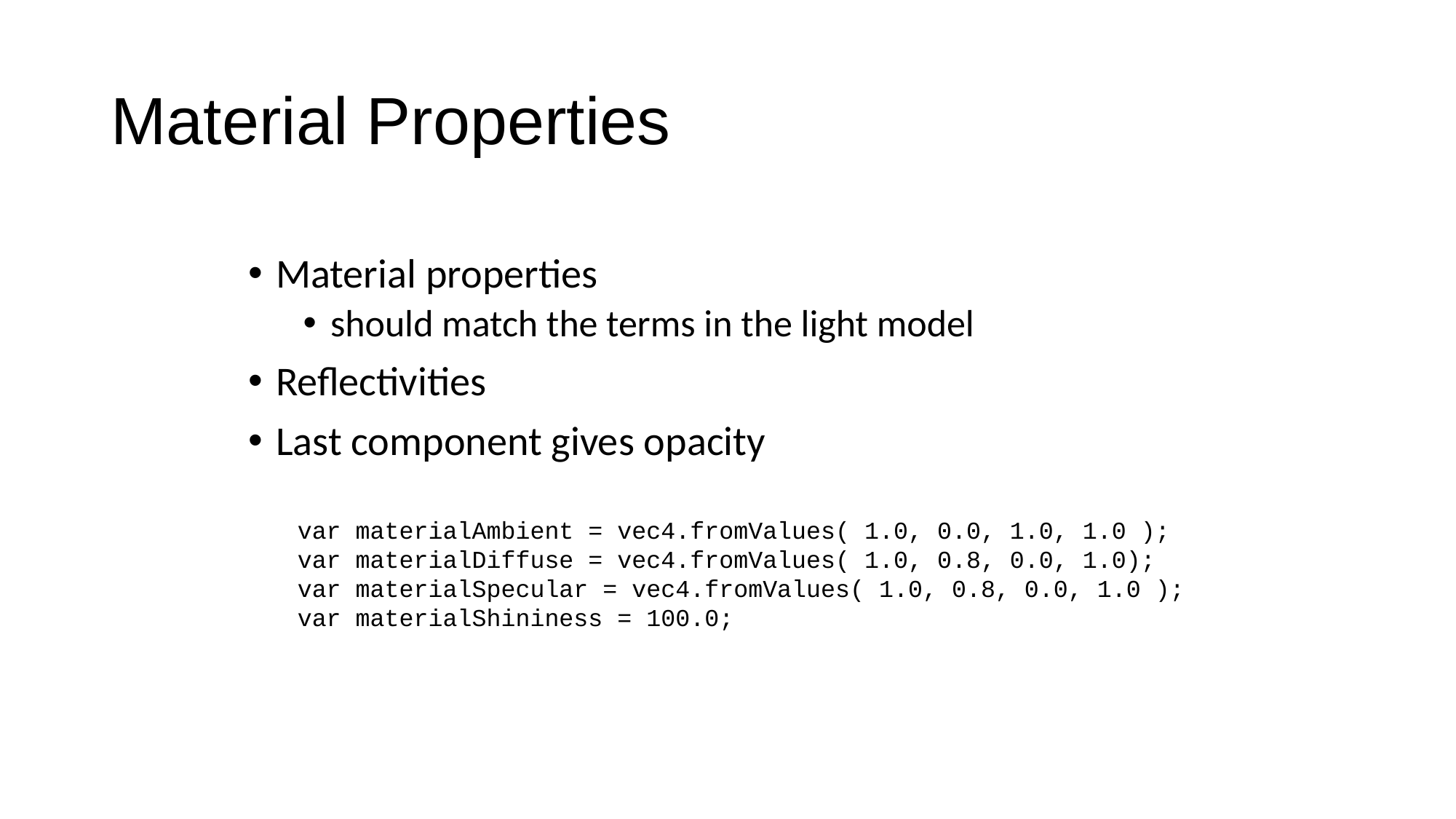

# Material Properties
Material properties
should match the terms in the light model
Reflectivities
Last component gives opacity

var materialAmbient = vec4.fromValues( 1.0, 0.0, 1.0, 1.0 );
var materialDiffuse = vec4.fromValues( 1.0, 0.8, 0.0, 1.0);
var materialSpecular = vec4.fromValues( 1.0, 0.8, 0.0, 1.0 );
var materialShininess = 100.0;